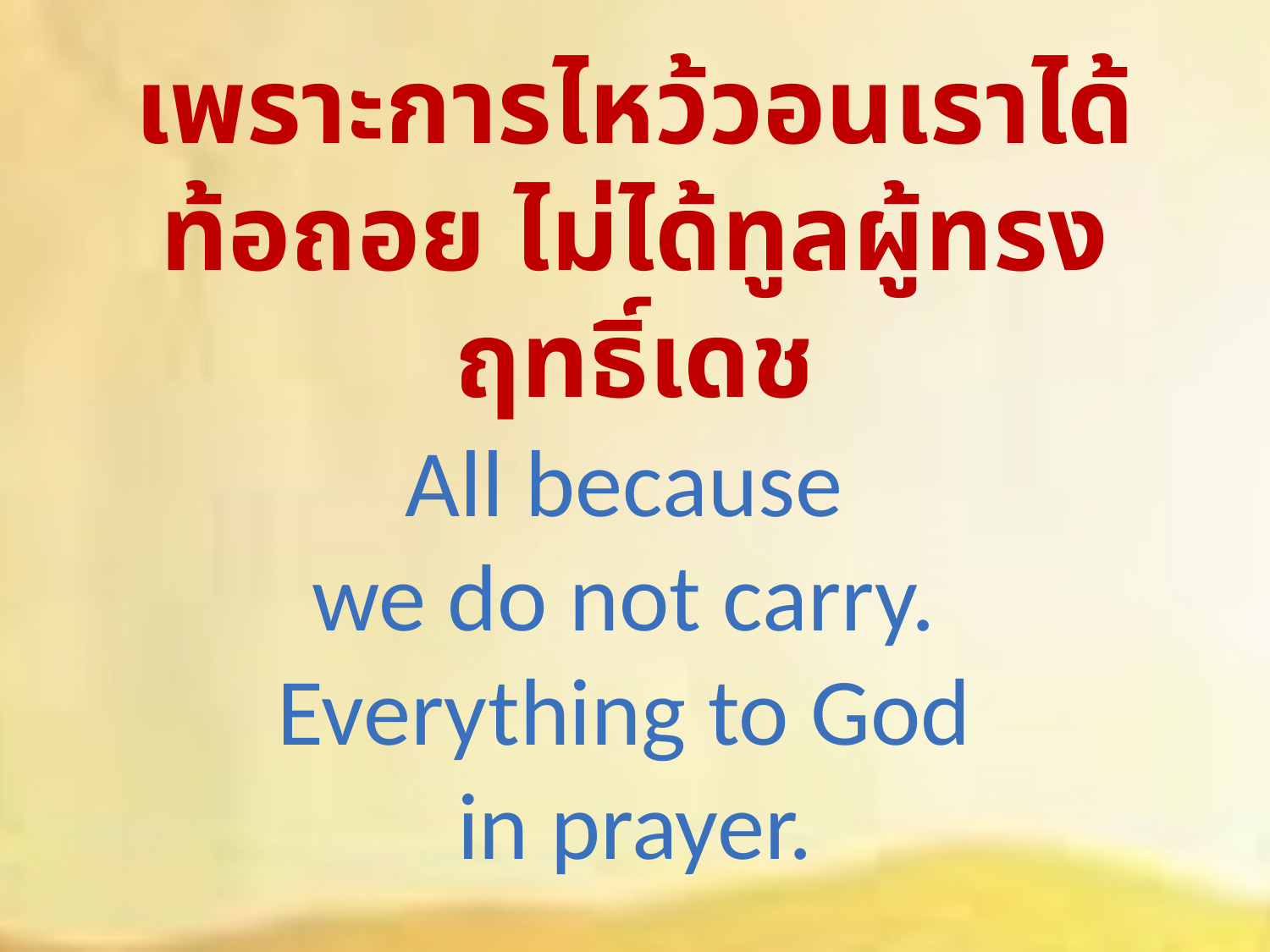

เพราะการไหว้วอนเราได้ท้อถอย ไม่ได้ทูลผู้ทรงฤทธิ์เดช
All because
we do not carry.
Everything to God
in prayer.